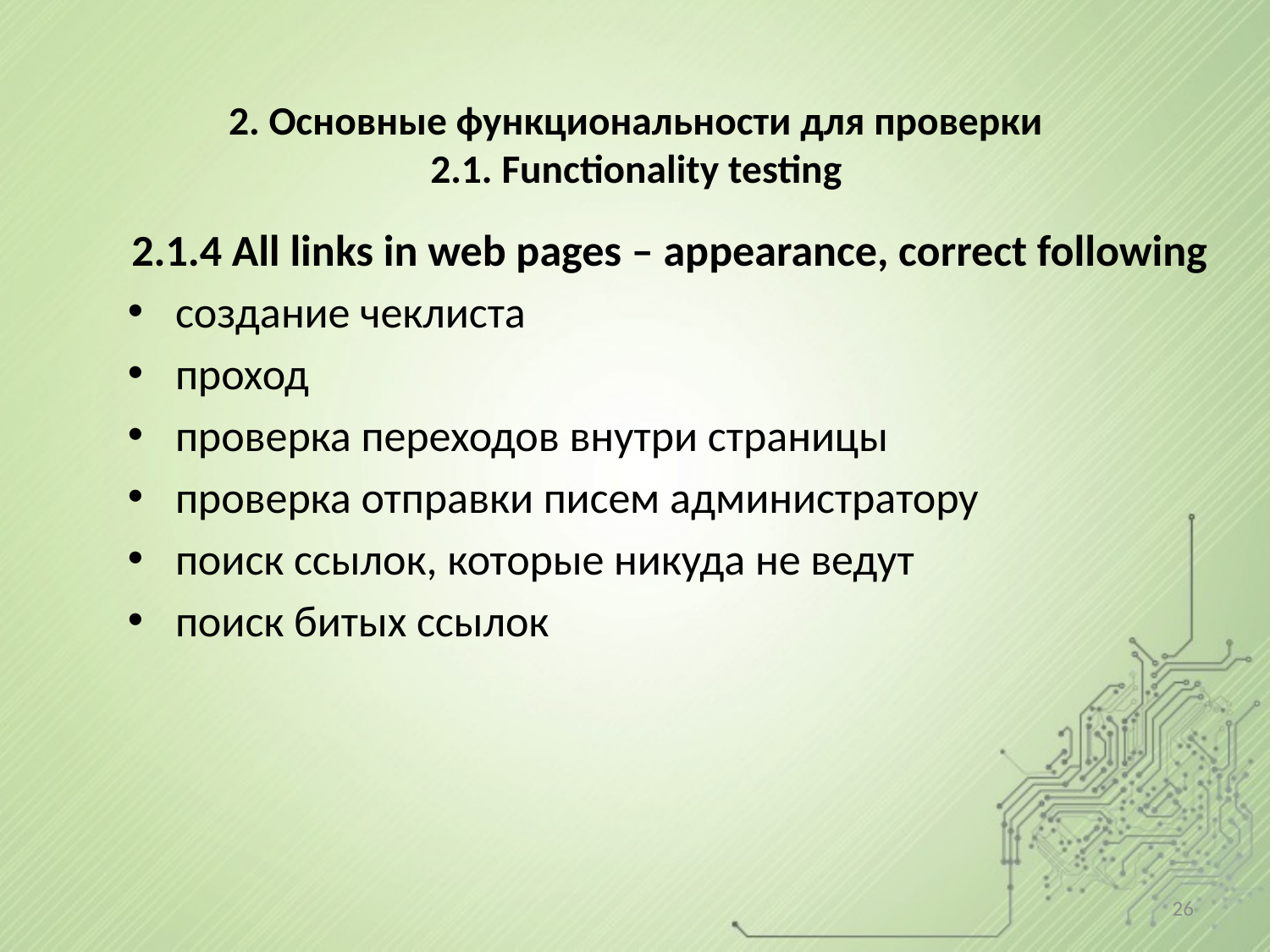

# 2. Основные функциональности для проверки 2.1. Functionality testing
2.1.4 All links in web pages – appearance, correct following
создание чеклиста
проход
проверка переходов внутри страницы
проверка отправки писем администратору
поиск ссылок, которые никуда не ведут
поиск битых ссылок
26